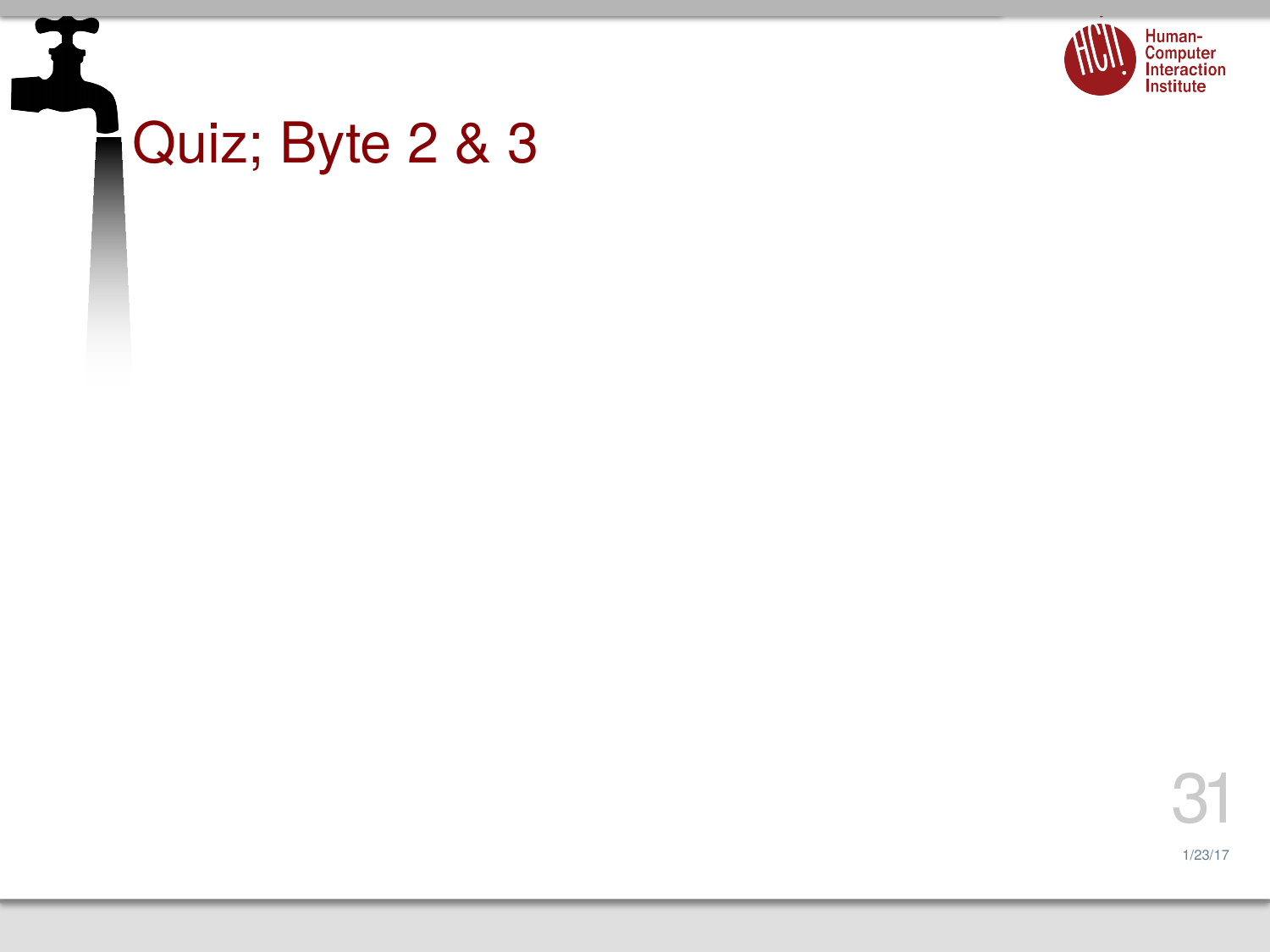

# Quiz; Byte 2 & 3

31
1/23/17